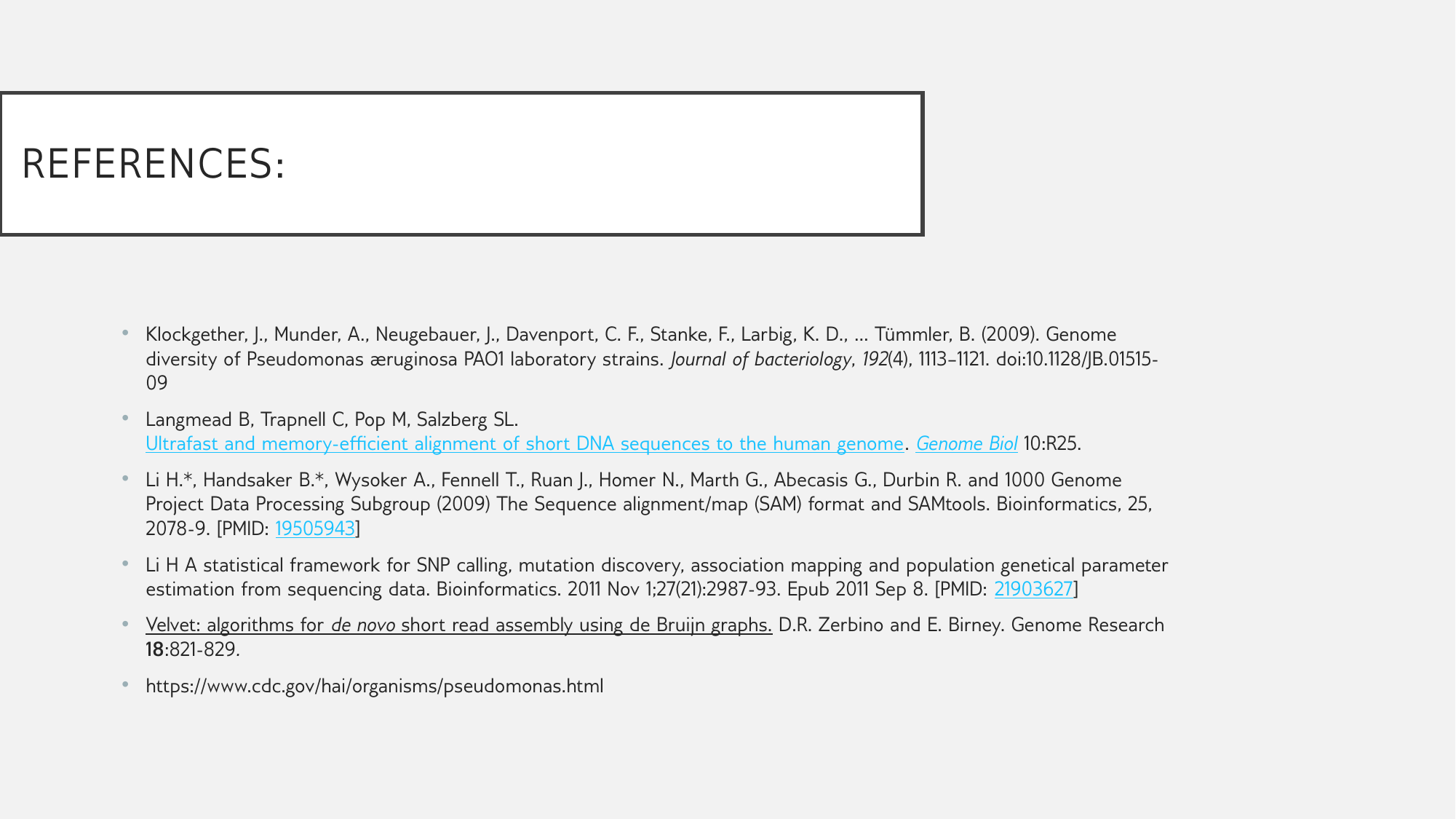

# REFERENCES:
Klockgether, J., Munder, A., Neugebauer, J., Davenport, C. F., Stanke, F., Larbig, K. D., … Tümmler, B. (2009). Genome diversity of Pseudomonas aeruginosa PAO1 laboratory strains. Journal of bacteriology, 192(4), 1113–1121. doi:10.1128/JB.01515-09
Langmead B, Trapnell C, Pop M, Salzberg SL. Ultrafast and memory-efficient alignment of short DNA sequences to the human genome. Genome Biol 10:R25.
Li H.*, Handsaker B.*, Wysoker A., Fennell T., Ruan J., Homer N., Marth G., Abecasis G., Durbin R. and 1000 Genome Project Data Processing Subgroup (2009) The Sequence alignment/map (SAM) format and SAMtools. Bioinformatics, 25, 2078-9. [PMID: 19505943]
Li H A statistical framework for SNP calling, mutation discovery, association mapping and population genetical parameter estimation from sequencing data. Bioinformatics. 2011 Nov 1;27(21):2987-93. Epub 2011 Sep 8. [PMID: 21903627]
Velvet: algorithms for de novo short read assembly using de Bruijn graphs. D.R. Zerbino and E. Birney. Genome Research 18:821-829.
https://www.cdc.gov/hai/organisms/pseudomonas.html